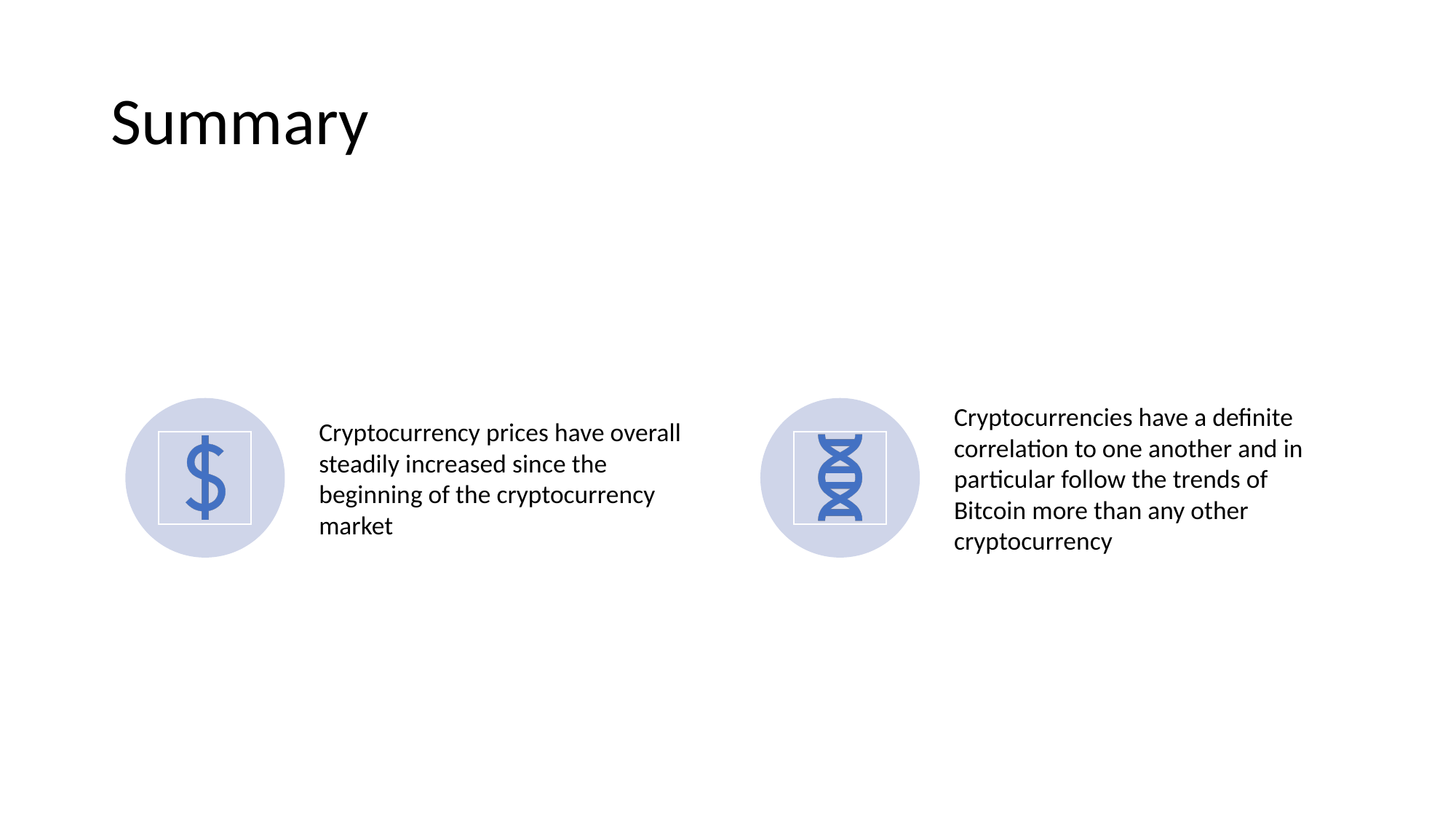

# Summary
Cryptocurrency prices have overall steadily increased since the beginning of the cryptocurrency market
Cryptocurrencies have a definite correlation to one another and in particular follow the trends of Bitcoin more than any other cryptocurrency